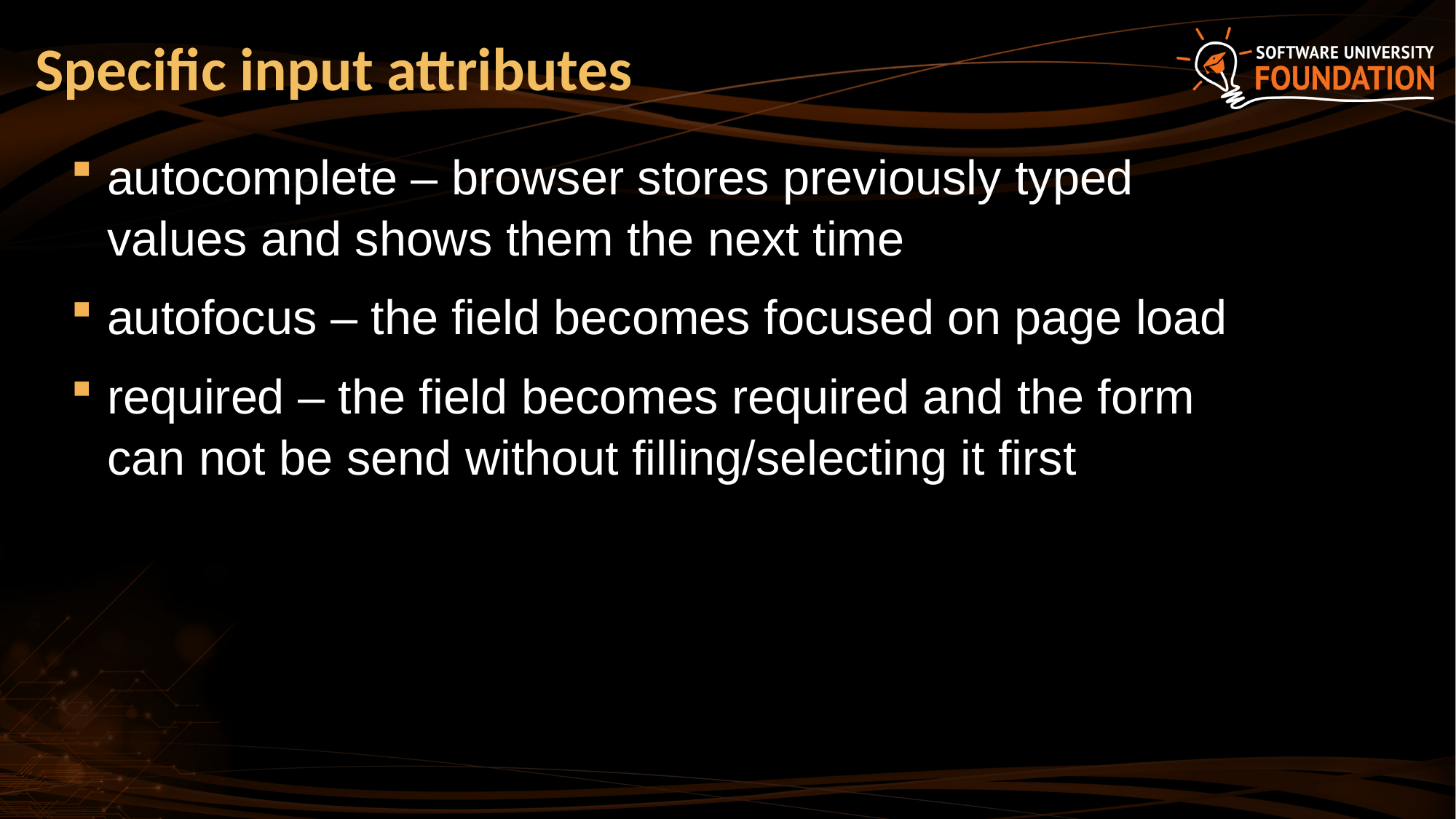

# Specific input attributes
autocomplete – browser stores previously typed values and shows them the next time
autofocus – the field becomes focused on page load
required – the field becomes required and the form can not be send without filling/selecting it first